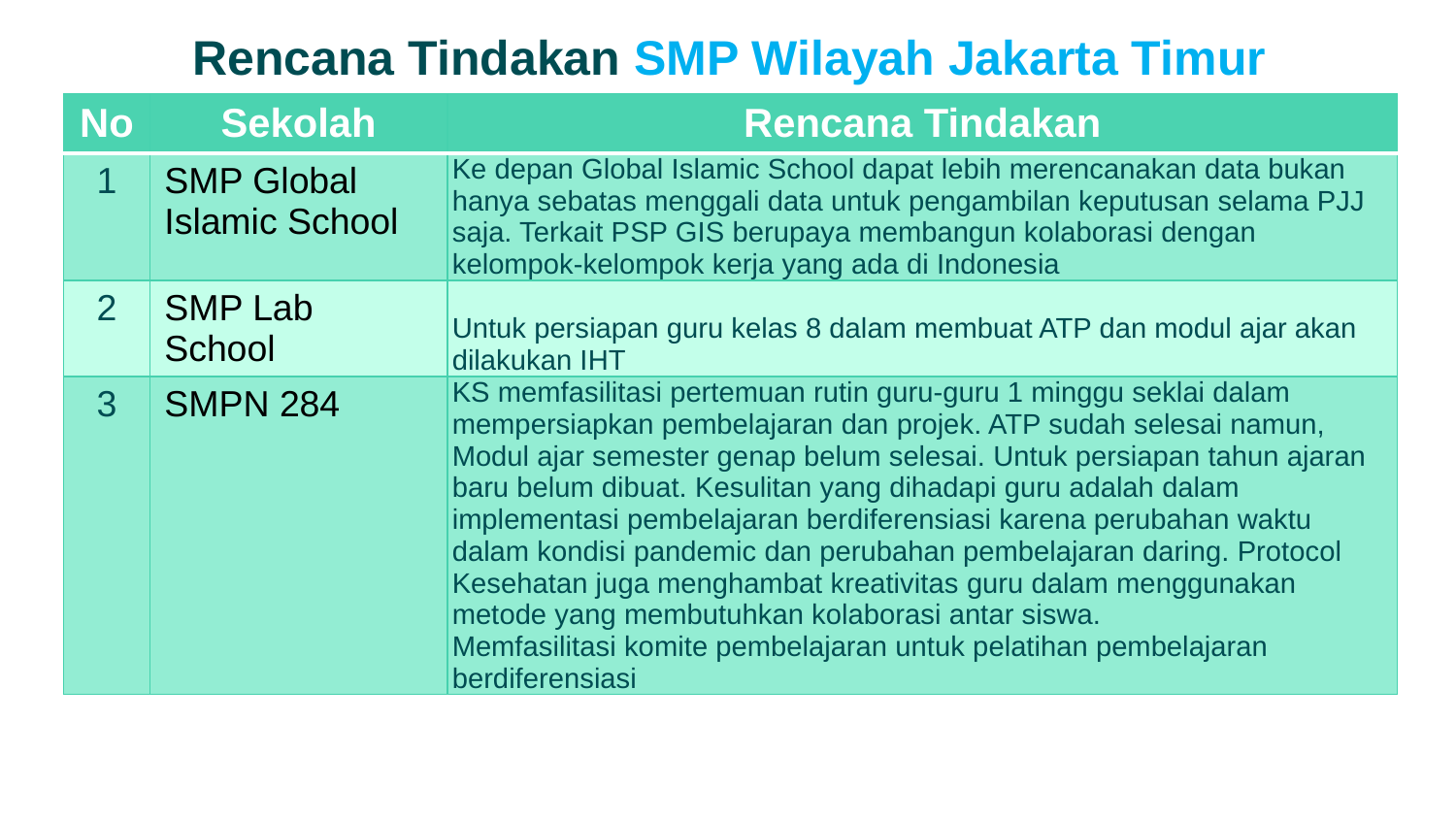

Rencana Tindakan SMP Wilayah Jakarta Timur
| No | Sekolah | Rencana Tindakan |
| --- | --- | --- |
| 1 | SMP Global Islamic School | Ke depan Global Islamic School dapat lebih merencanakan data bukan hanya sebatas menggali data untuk pengambilan keputusan selama PJJ saja. Terkait PSP GIS berupaya membangun kolaborasi dengan kelompok-kelompok kerja yang ada di Indonesia |
| 2 | SMP Lab School | Untuk persiapan guru kelas 8 dalam membuat ATP dan modul ajar akan dilakukan IHT |
| 3 | SMPN 284 | KS memfasilitasi pertemuan rutin guru-guru 1 minggu seklai dalam mempersiapkan pembelajaran dan projek. ATP sudah selesai namun, Modul ajar semester genap belum selesai. Untuk persiapan tahun ajaran baru belum dibuat. Kesulitan yang dihadapi guru adalah dalam implementasi pembelajaran berdiferensiasi karena perubahan waktu dalam kondisi pandemic dan perubahan pembelajaran daring. Protocol Kesehatan juga menghambat kreativitas guru dalam menggunakan metode yang membutuhkan kolaborasi antar siswa. Memfasilitasi komite pembelajaran untuk pelatihan pembelajaran berdiferensiasi |